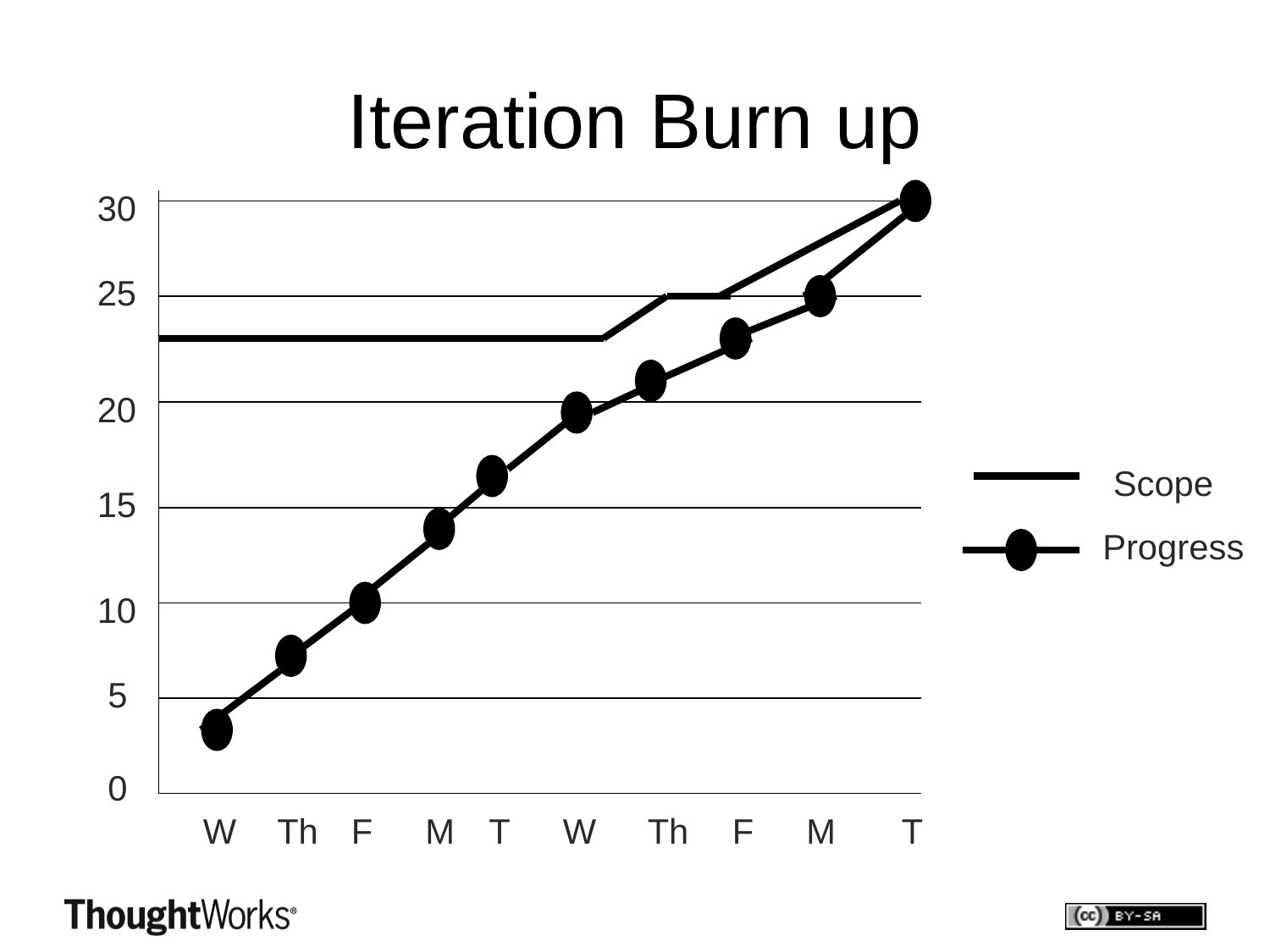

# Iteration Burn up
30

25

20

Scope
15

Progress

10

5

0
W
Th
F
M
T
W
Th
F
M
T